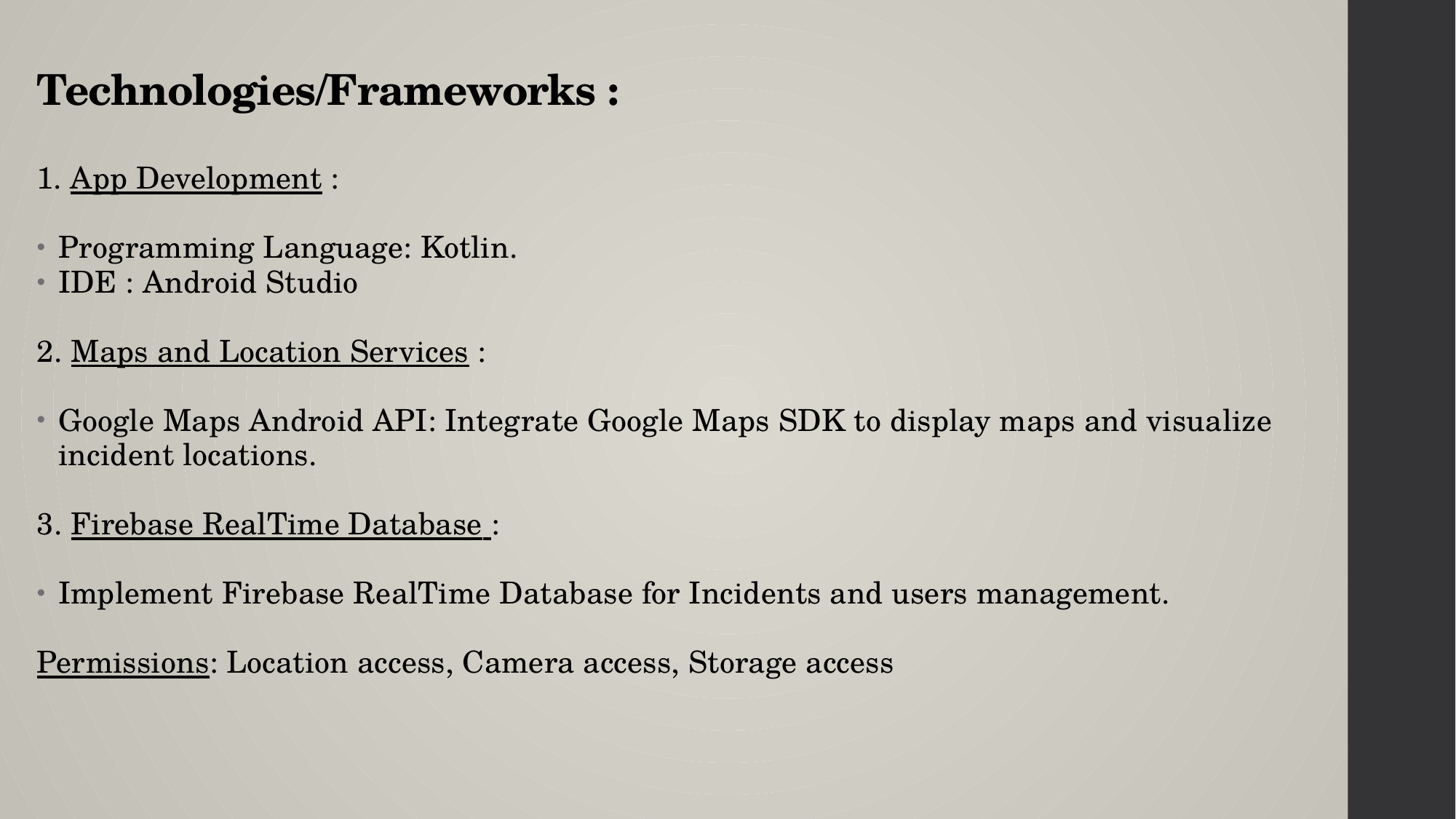

# Technologies/Frameworks :
1. App Development :

Programming Language: Kotlin.
IDE : Android Studio

2. Maps and Location Services :

Google Maps Android API: Integrate Google Maps SDK to display maps and visualize incident locations.

3. Firebase RealTime Database :

Implement Firebase RealTime Database for Incidents and users management.

Permissions: Location access, Camera access, Storage access